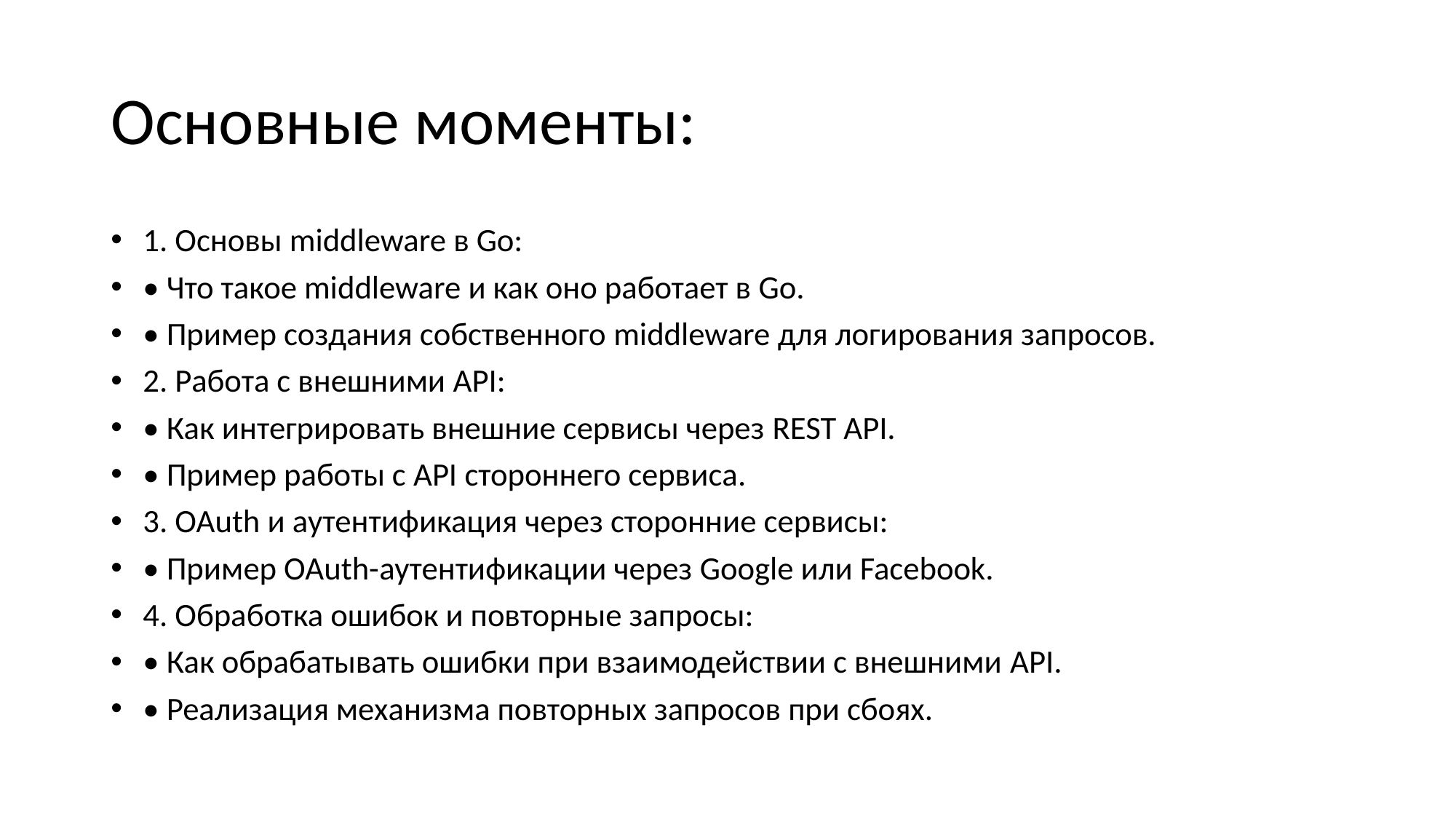

# Основные моменты:
 1. Основы middleware в Go:
 • Что такое middleware и как оно работает в Go.
 • Пример создания собственного middleware для логирования запросов.
 2. Работа с внешними API:
 • Как интегрировать внешние сервисы через REST API.
 • Пример работы с API стороннего сервиса.
 3. OAuth и аутентификация через сторонние сервисы:
 • Пример OAuth-аутентификации через Google или Facebook.
 4. Обработка ошибок и повторные запросы:
 • Как обрабатывать ошибки при взаимодействии с внешними API.
 • Реализация механизма повторных запросов при сбоях.